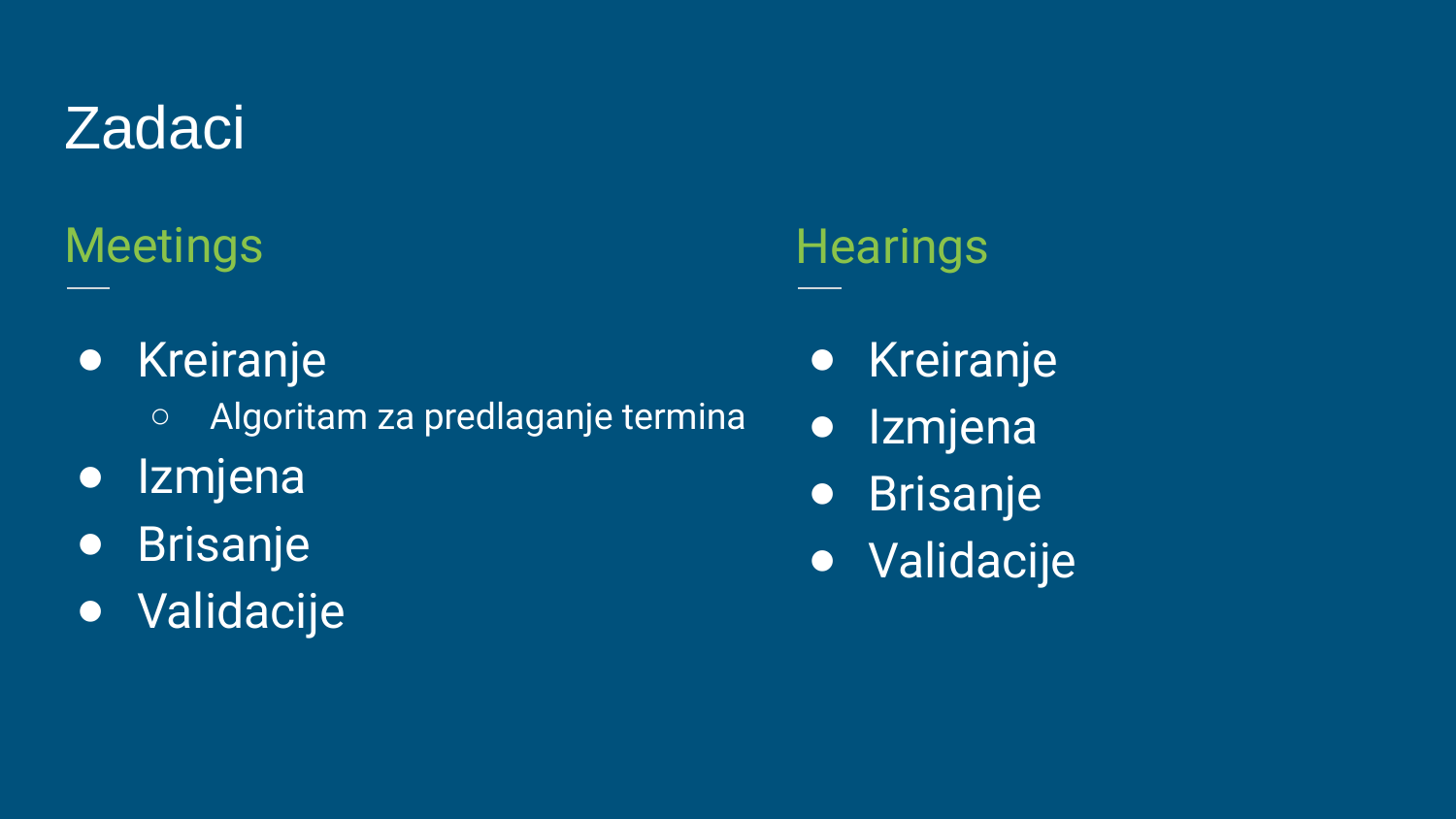

Zadaci
Meetings
Hearings
Kreiranje
Algoritam za predlaganje termina
Izmjena
Brisanje
Validacije
Kreiranje
Izmjena
Brisanje
Validacije